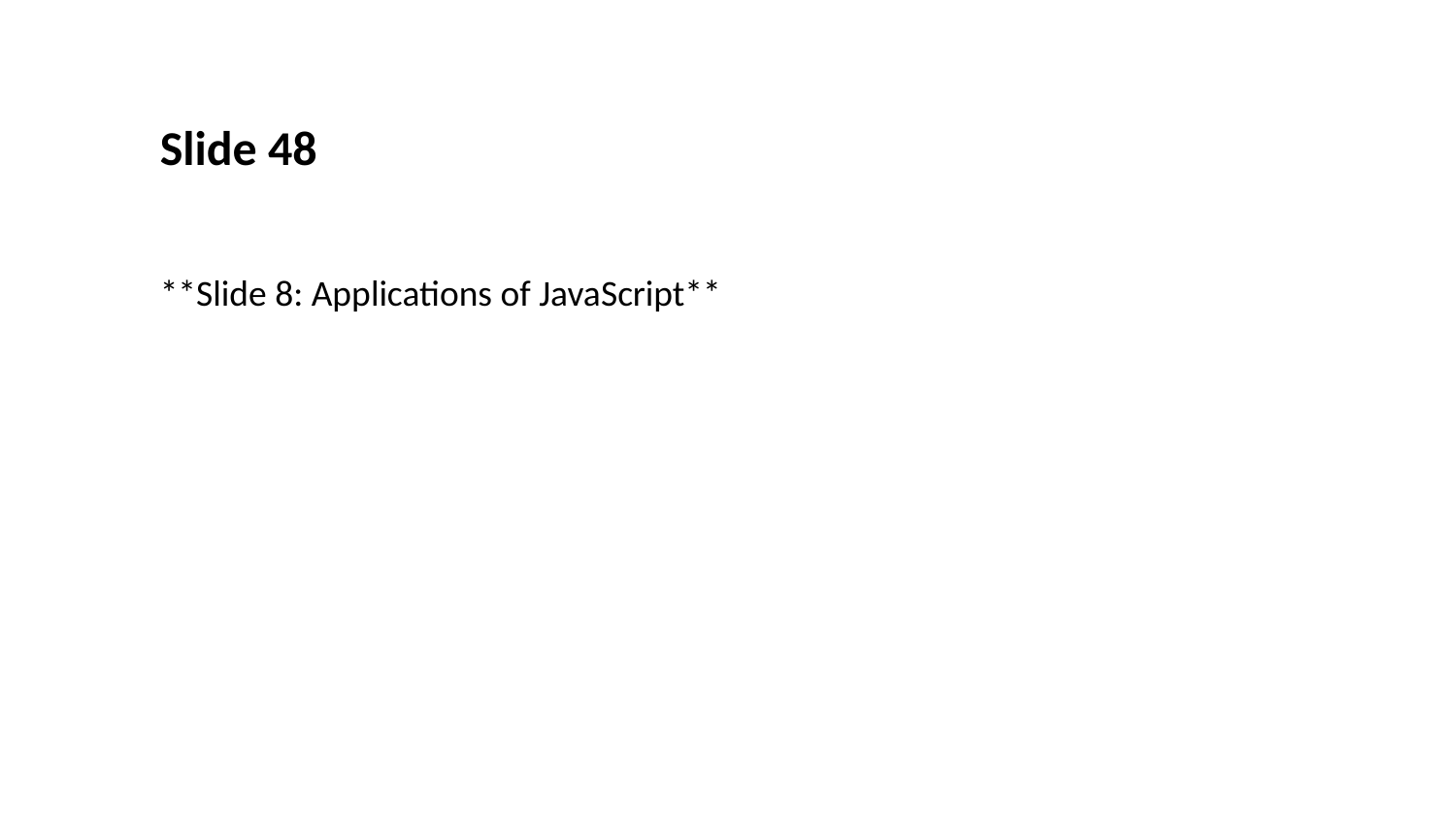

Slide 48
**Slide 8: Applications of JavaScript**